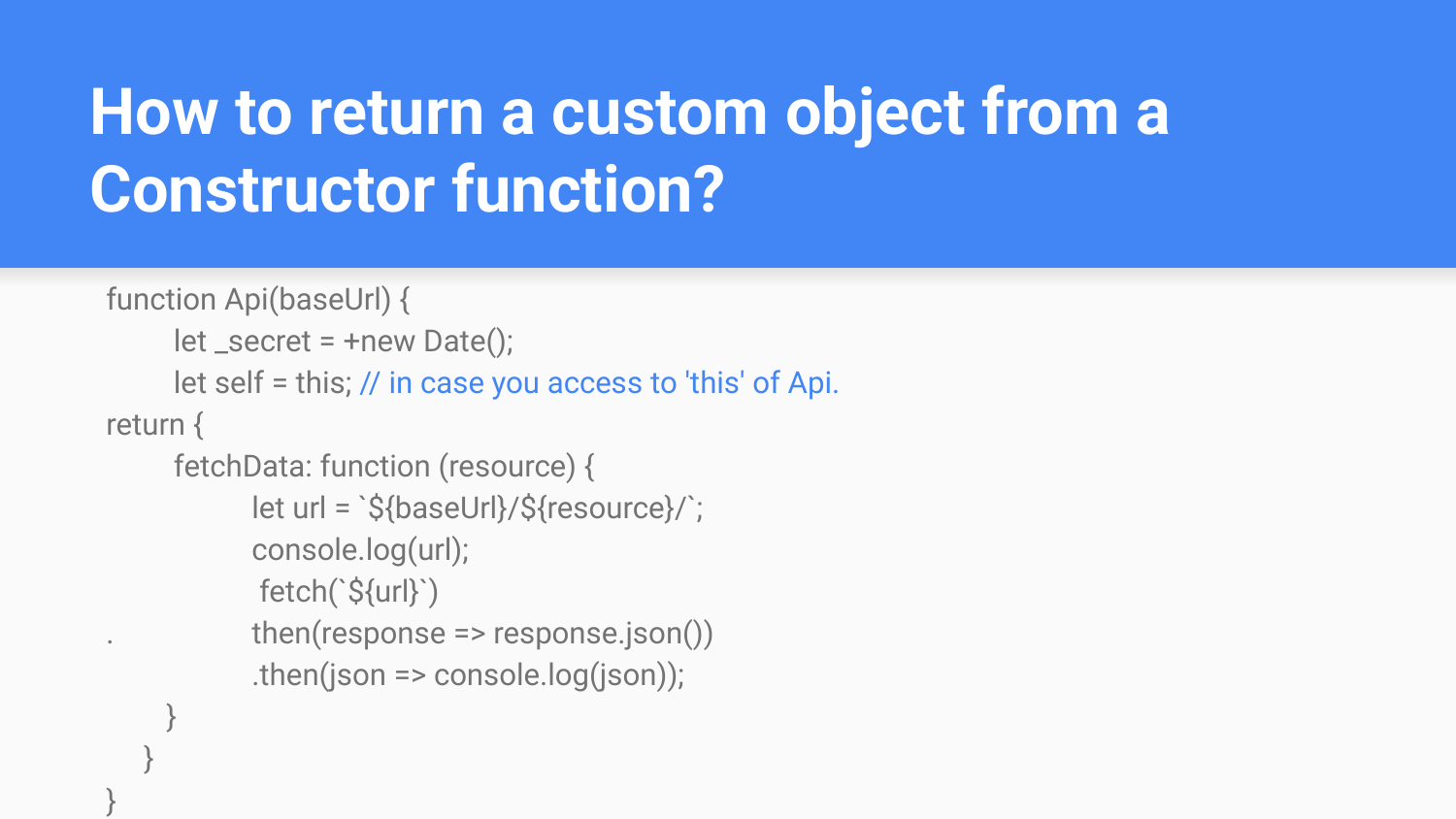

# How to return a custom object from a Constructor function?
function Api(baseUrl) {
         let _secret = +new Date();
         let self = this; // in case you access to 'this' of Api.
return {
         fetchData: function (resource) {
         	let url = `${baseUrl}/${resource}/`;
         	console.log(url);
        	 fetch(`${url}`)
.       	then(response => response.json())
       	.then(json => console.log(json));
        }
     }
}